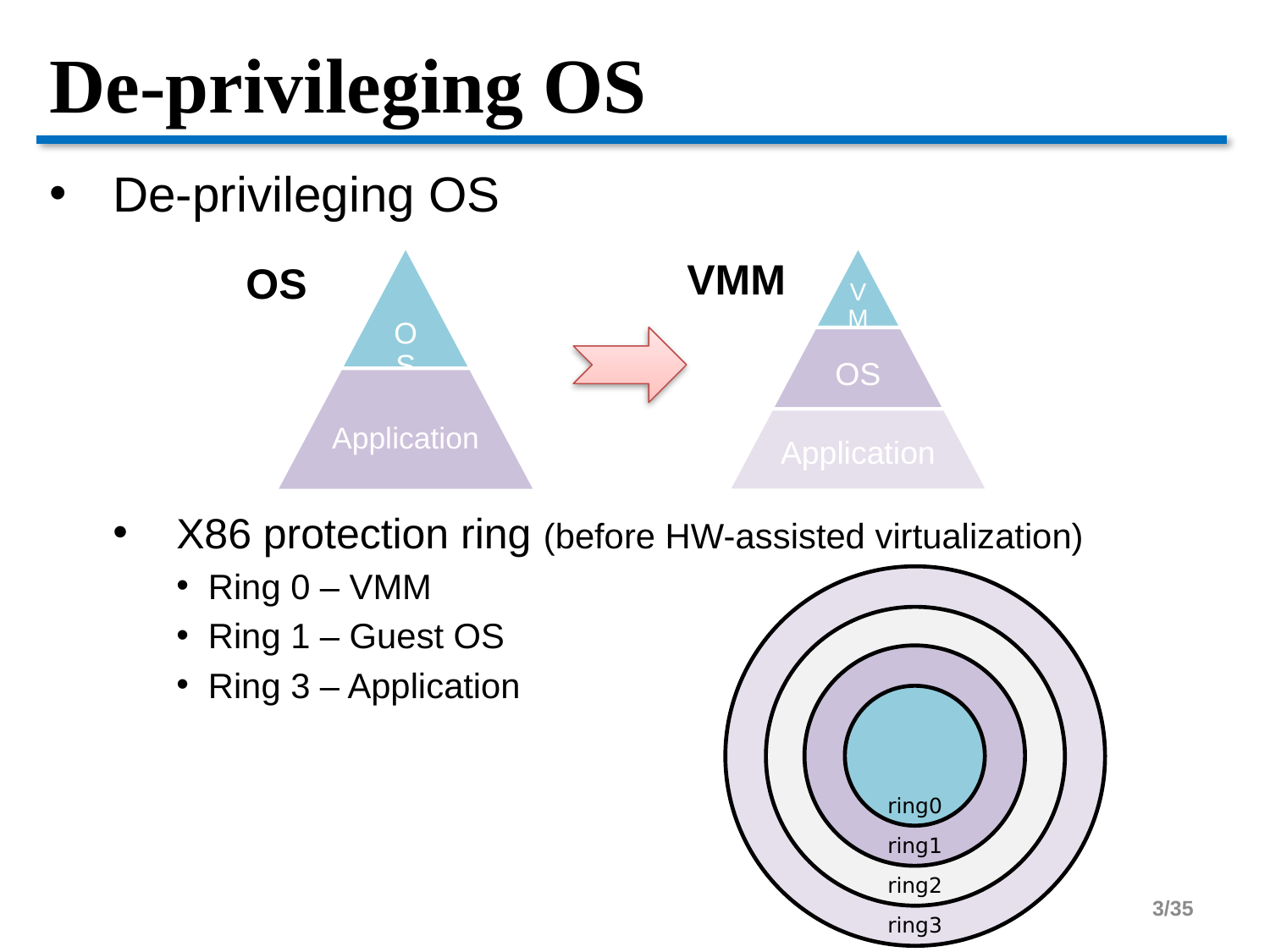

# De-privileging OS
De-privileging OS

X86 protection ring (before HW-assisted virtualization)
Ring 0 – VMM
Ring 1 – Guest OS
Ring 3 – Application

OS
Application

VMM
OS
Application
VMM
OS

ring0
ring1
ring2
3/35
ring3